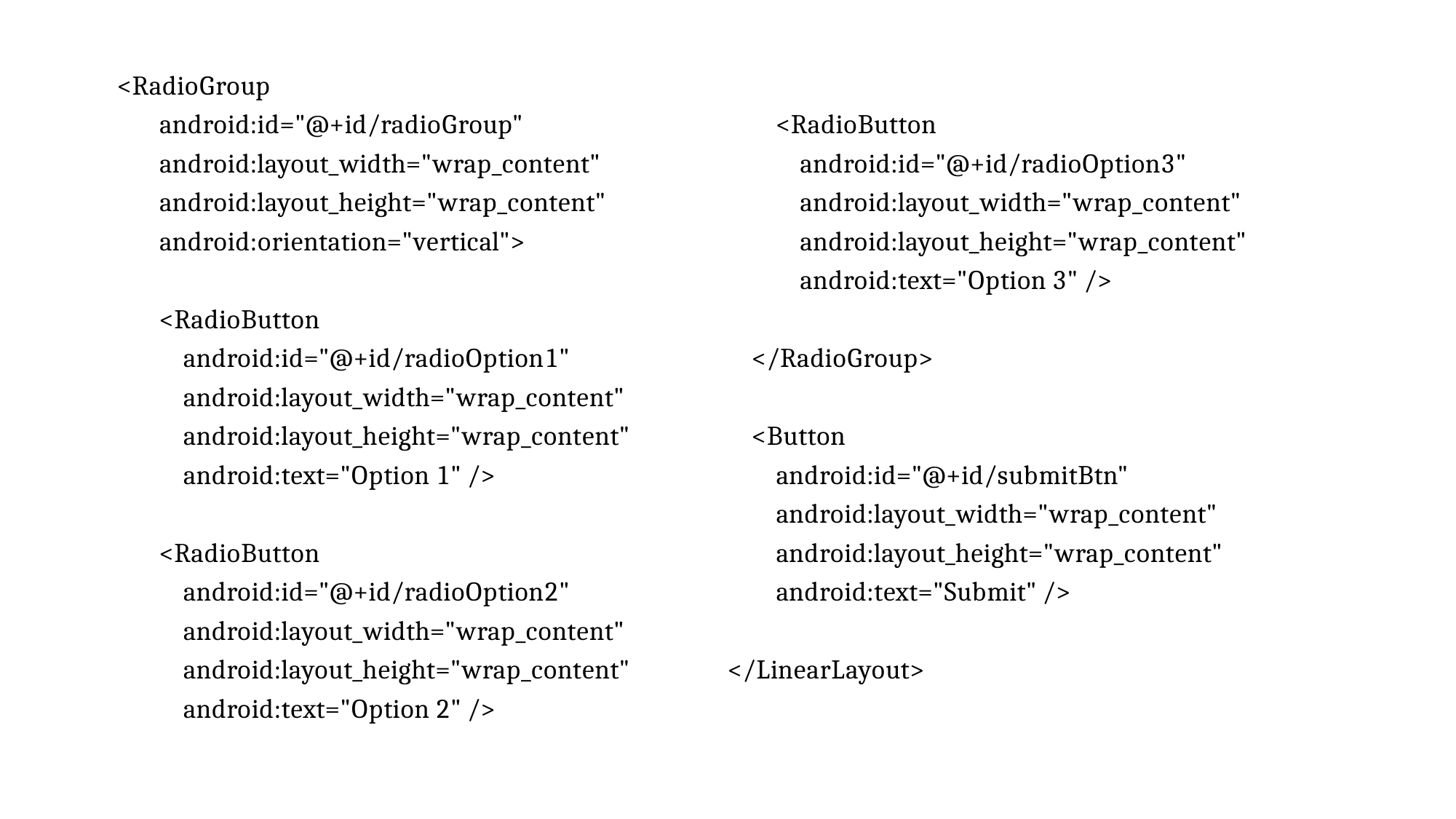

<RadioGroup
        android:id="@+id/radioGroup"
        android:layout_width="wrap_content"
        android:layout_height="wrap_content"
        android:orientation="vertical">

        <RadioButton
            android:id="@+id/radioOption1"
            android:layout_width="wrap_content"
            android:layout_height="wrap_content"
            android:text="Option 1" />

        <RadioButton
            android:id="@+id/radioOption2"
            android:layout_width="wrap_content"
            android:layout_height="wrap_content"
            android:text="Option 2" />

        <RadioButton
            android:id="@+id/radioOption3"
            android:layout_width="wrap_content"
            android:layout_height="wrap_content"
            android:text="Option 3" />

    </RadioGroup>

    <Button
        android:id="@+id/submitBtn"
        android:layout_width="wrap_content"
        android:layout_height="wrap_content"
        android:text="Submit" />

</LinearLayout>